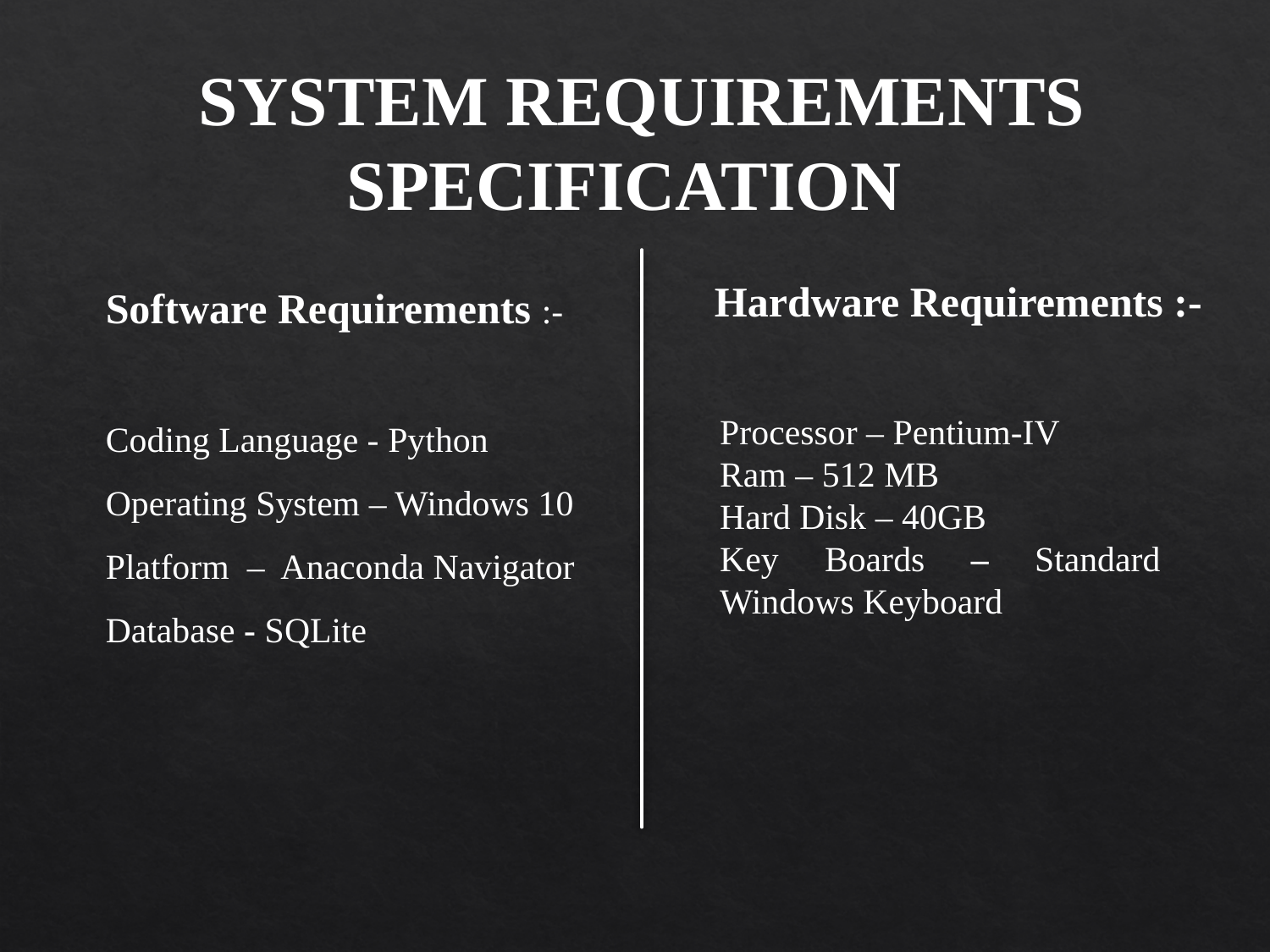

SYSTEM REQUIREMENTS SPECIFICATION

Software Requirements :-

Coding Language - Python
Operating System – Windows 10
Platform  –  Anaconda Navigator
Database - SQLite

Hardware Requirements :-
Processor – Pentium-IV
Ram – 512 MB
Hard Disk – 40GB
Key Boards – Standard Windows Keyboard